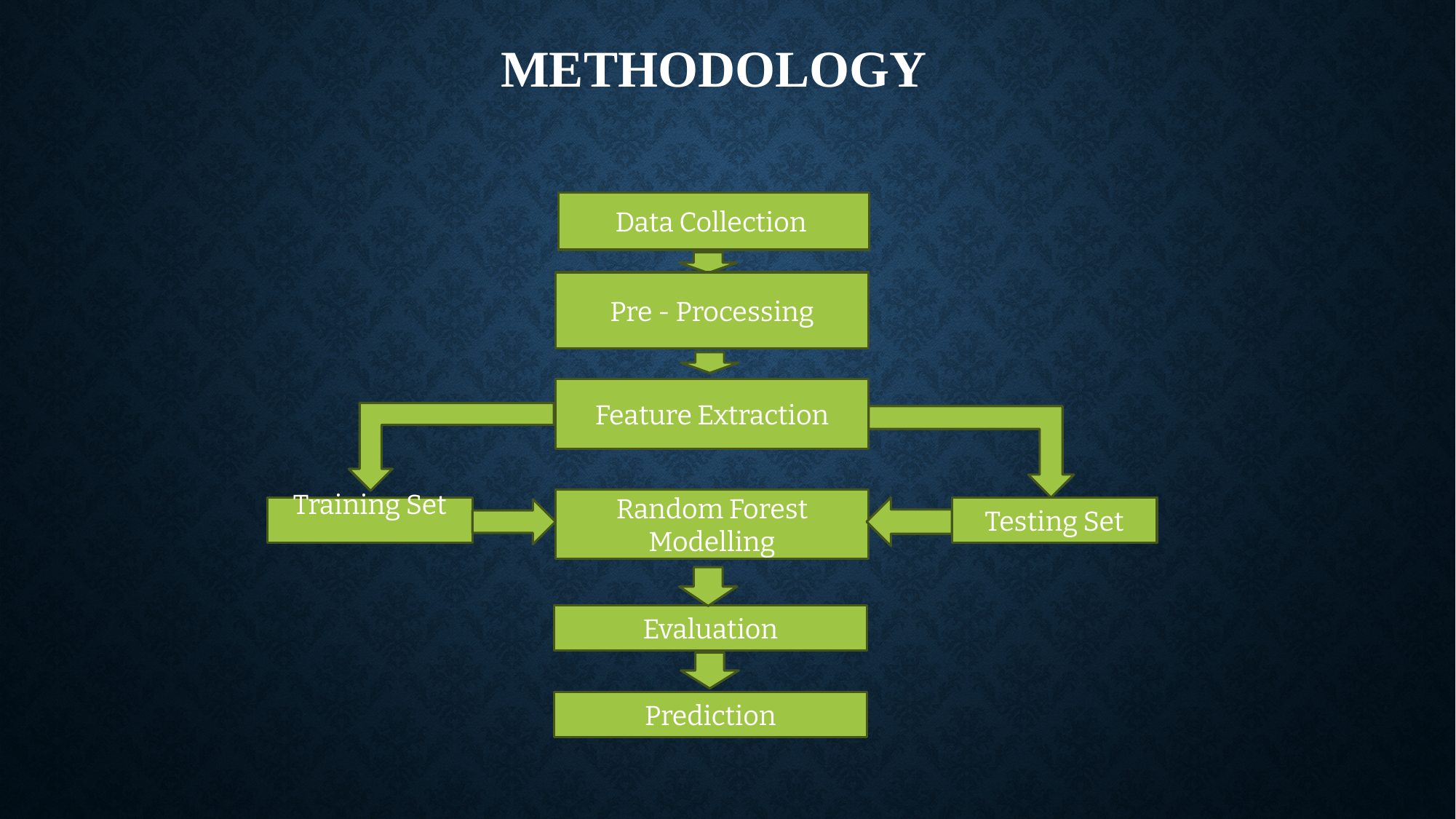

# Methodology
Data Collection

Pre - Processing

Feature Extraction

Random Forest Modelling
Training Set
Testing Set

Evaluation

Prediction